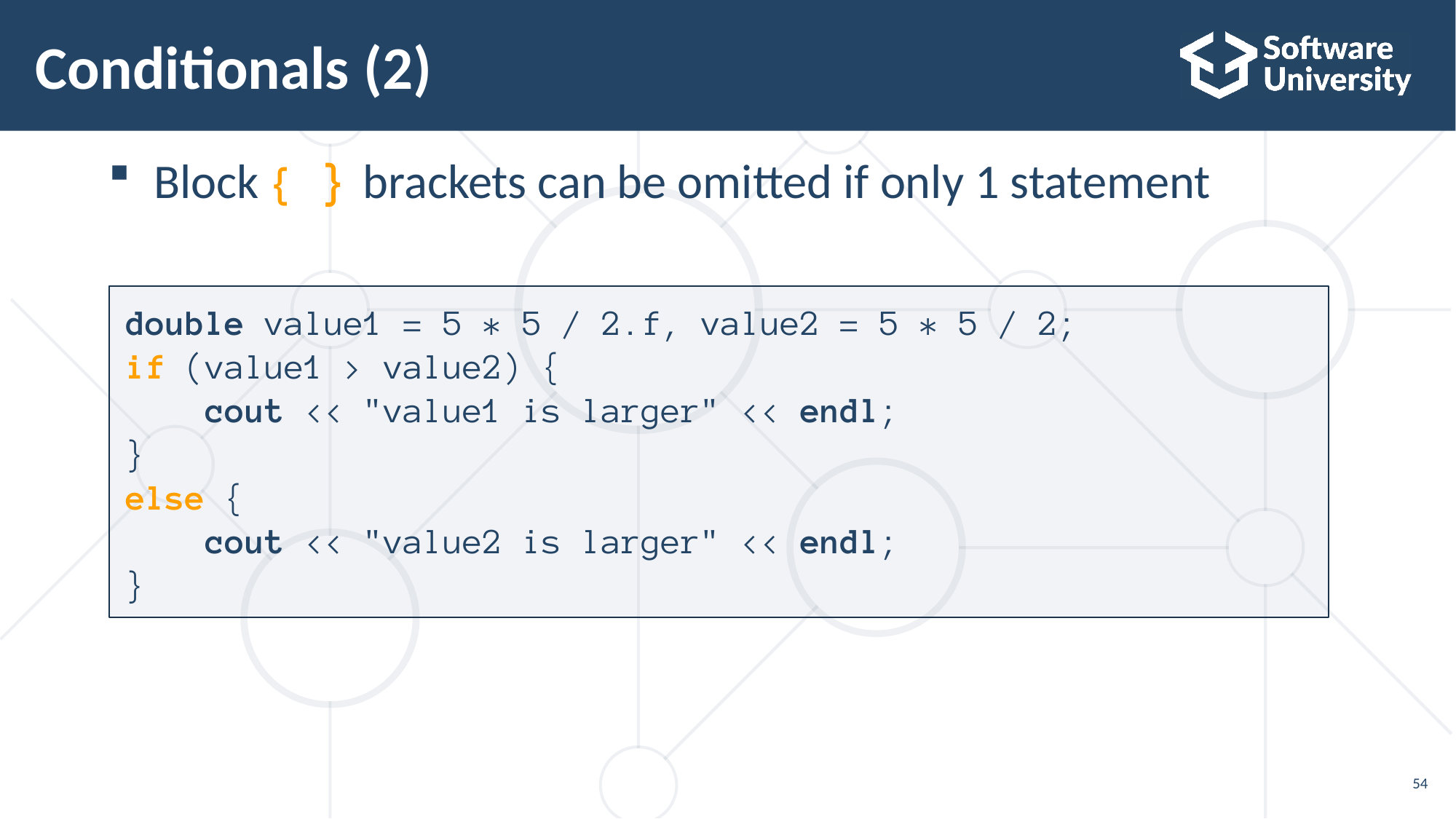

# Conditionals (2)
Block { } brackets can be omitted if only 1 statement

double value1 = 5 * 5 / 2.f, value2 = 5 * 5 / 2;
if (value1 > value2) {
    cout << "value1 is larger" << endl;
}
else {
    cout << "value2 is larger" << endl;
}
54